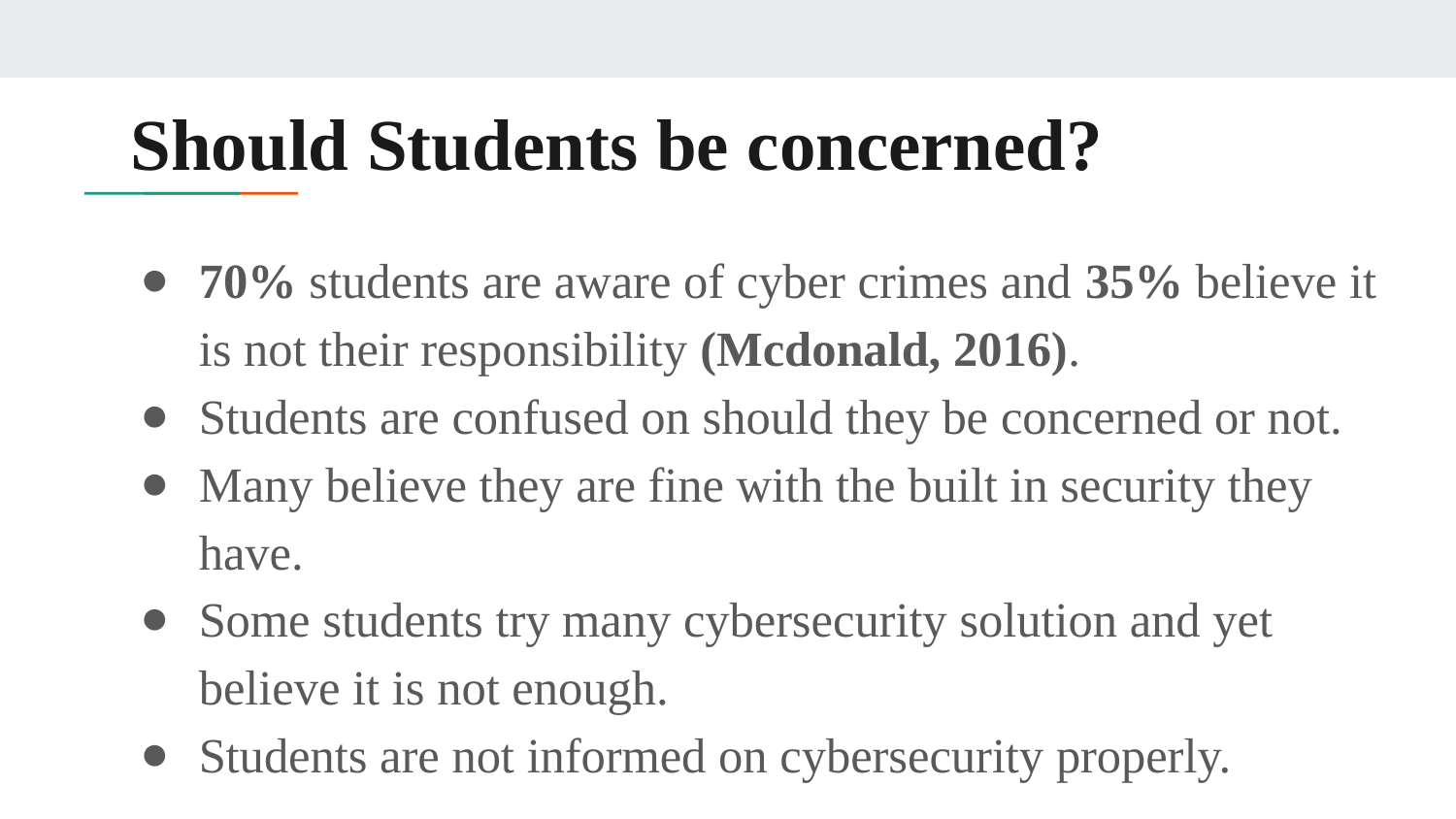

# Should Students be concerned?
70% students are aware of cyber crimes and 35% believe it is not their responsibility (Mcdonald, 2016).
Students are confused on should they be concerned or not.
Many believe they are fine with the built in security they have.
Some students try many cybersecurity solution and yet believe it is not enough.
Students are not informed on cybersecurity properly.